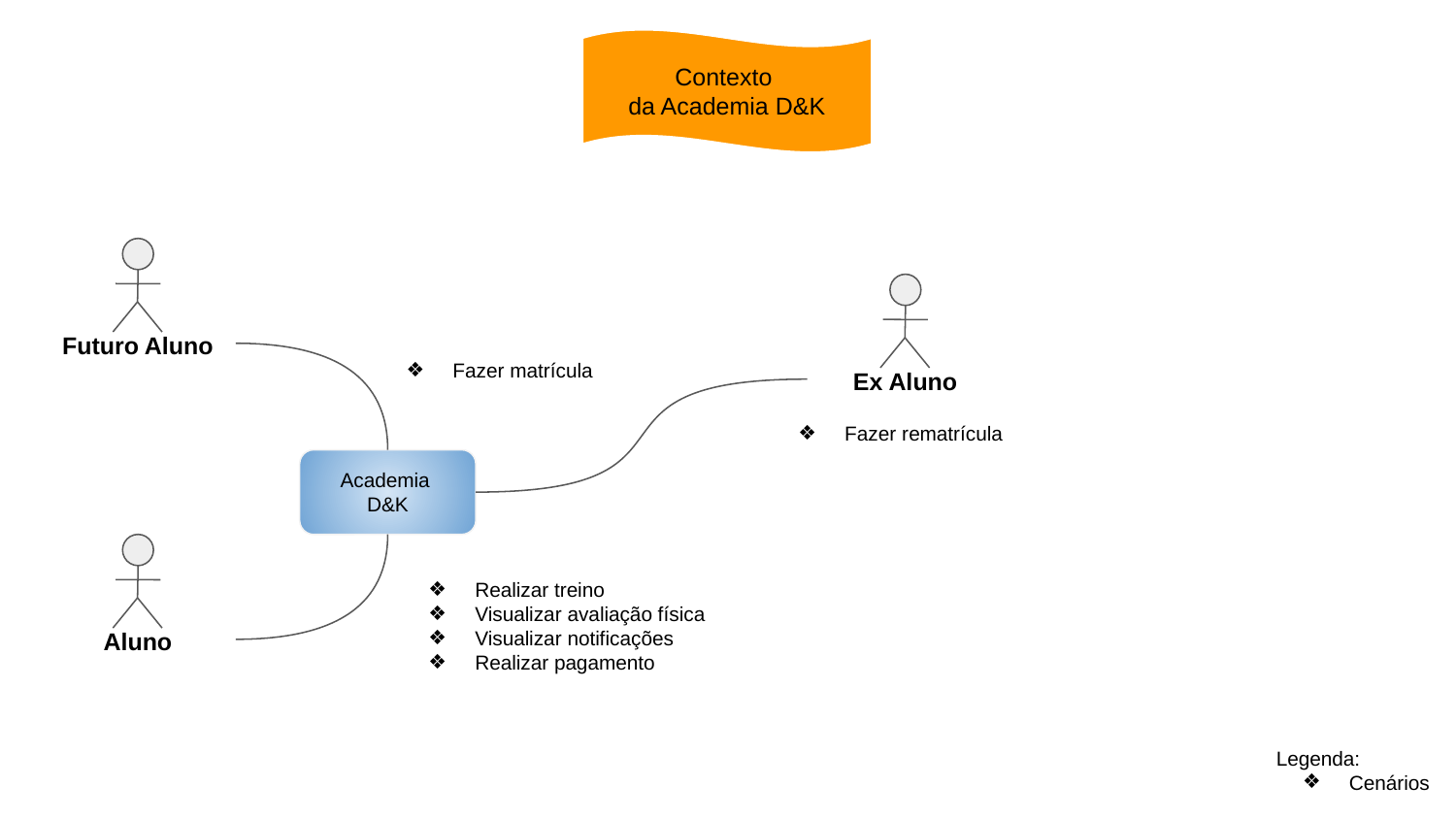

Contexto
da Academia D&K

Futuro Aluno

Ex Aluno
Fazer matrícula

Fazer rematrícula

Academia
D&K

Aluno
Realizar treino
Visualizar avaliação física
Visualizar notificações
Realizar pagamento

Legenda:
Cenários